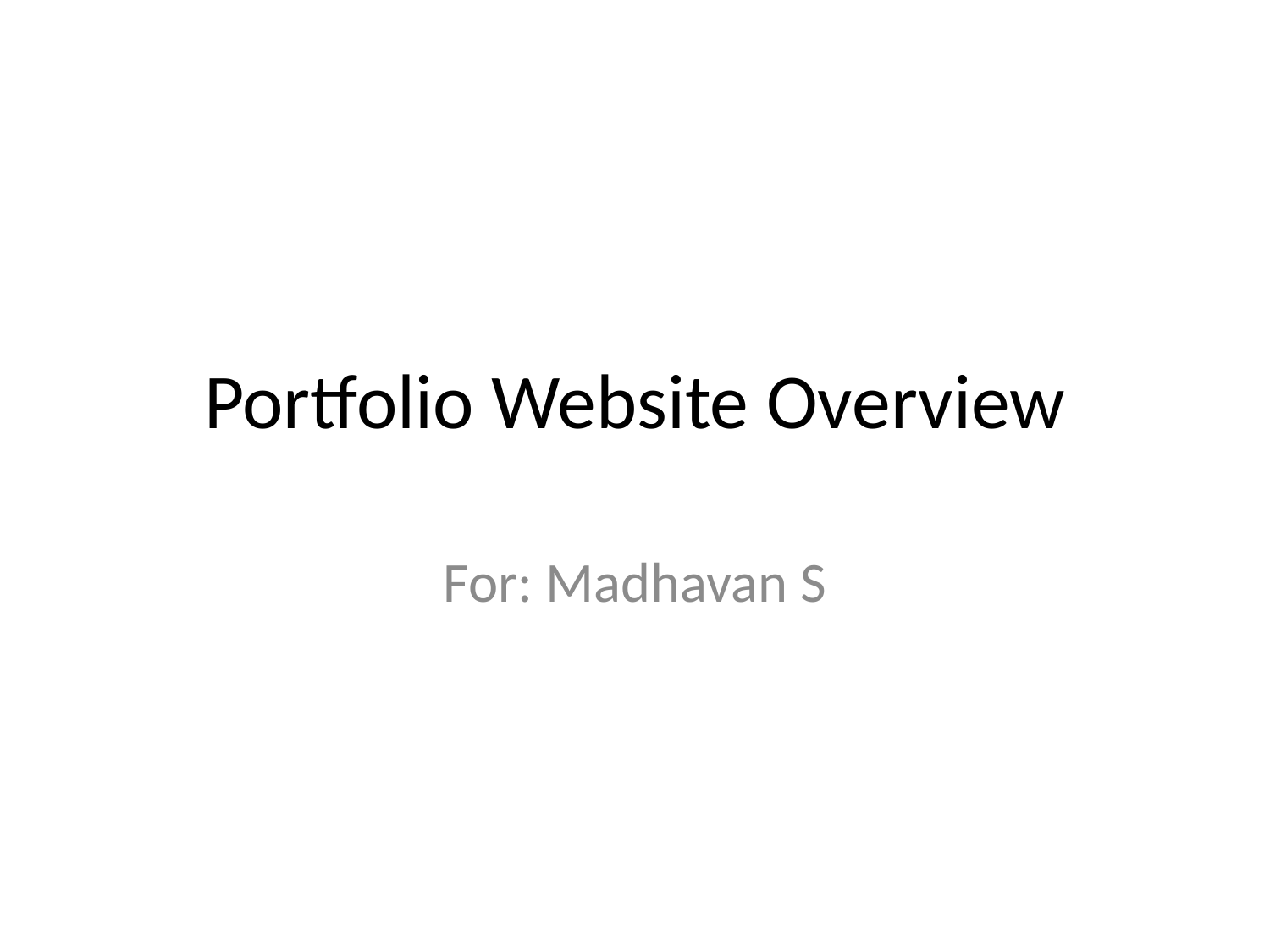

# Portfolio Website Overview
For: Madhavan S